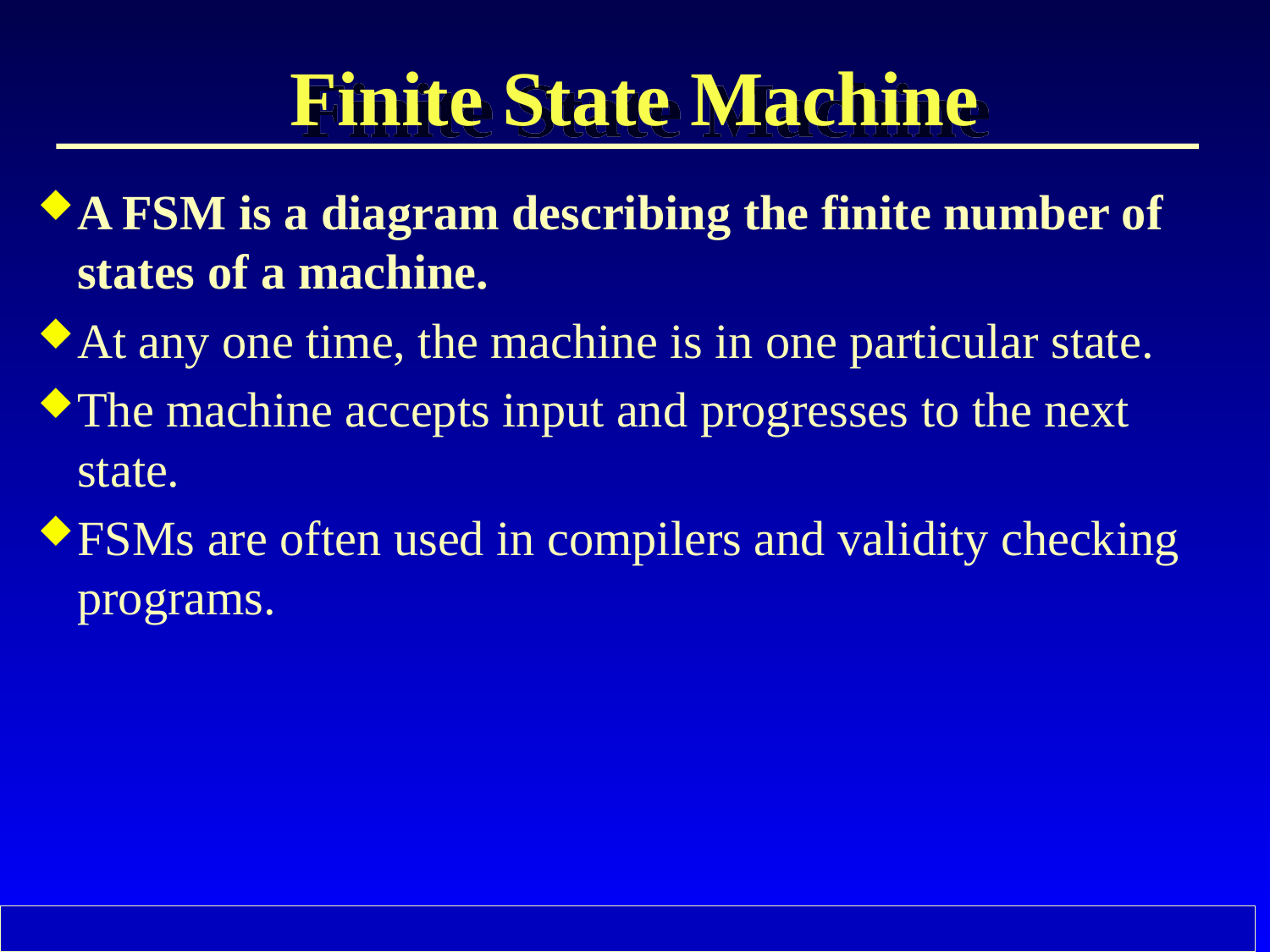

# Finite State Machine

A FSM is a diagram describing the finite number of states of a machine.
At any one time, the machine is in one particular state.
The machine accepts input and progresses to the next state.
FSMs are often used in compilers and validity checking programs.
26